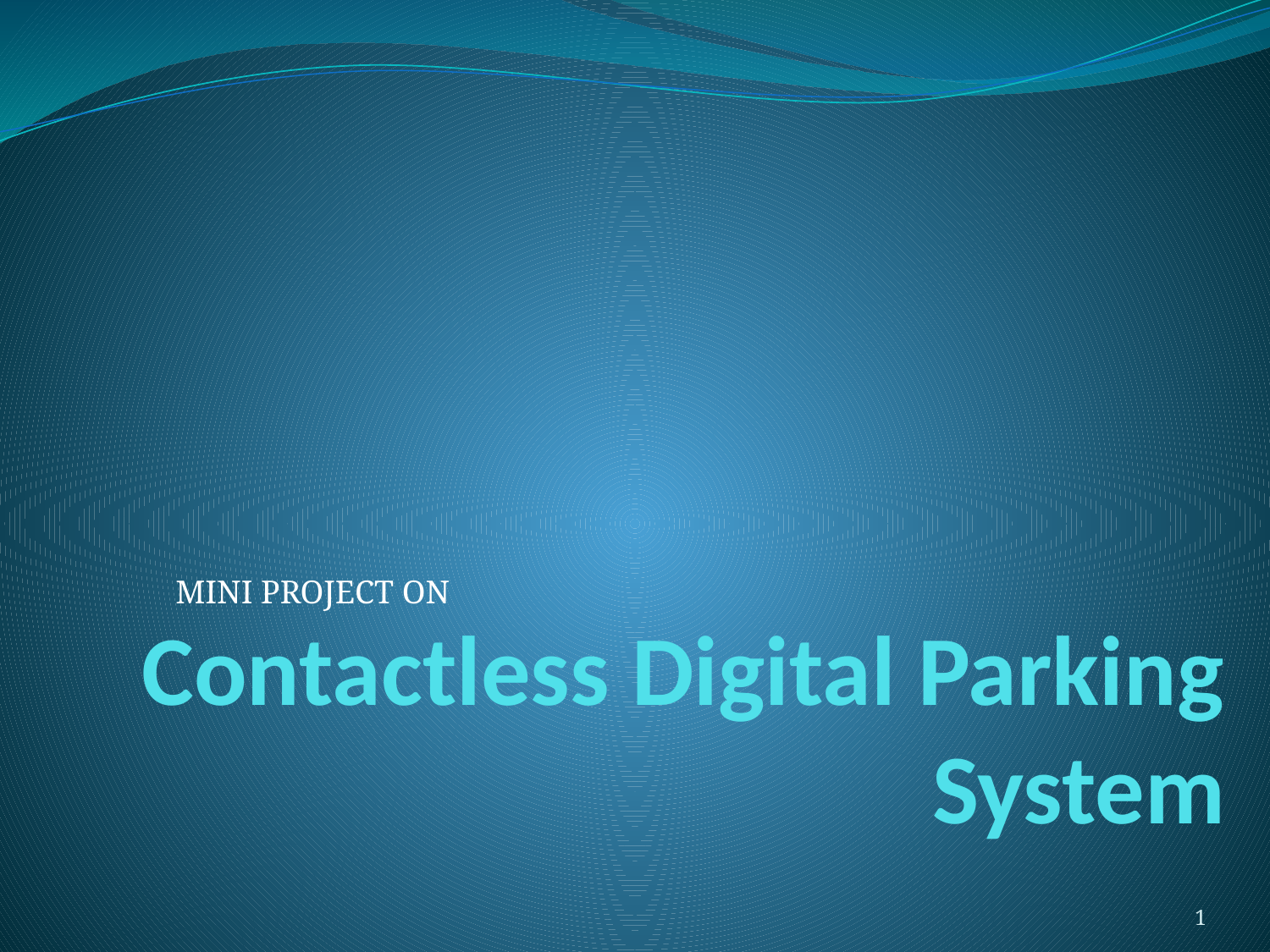

# Contactless Digital Parking System
MINI PROJECT ON
1